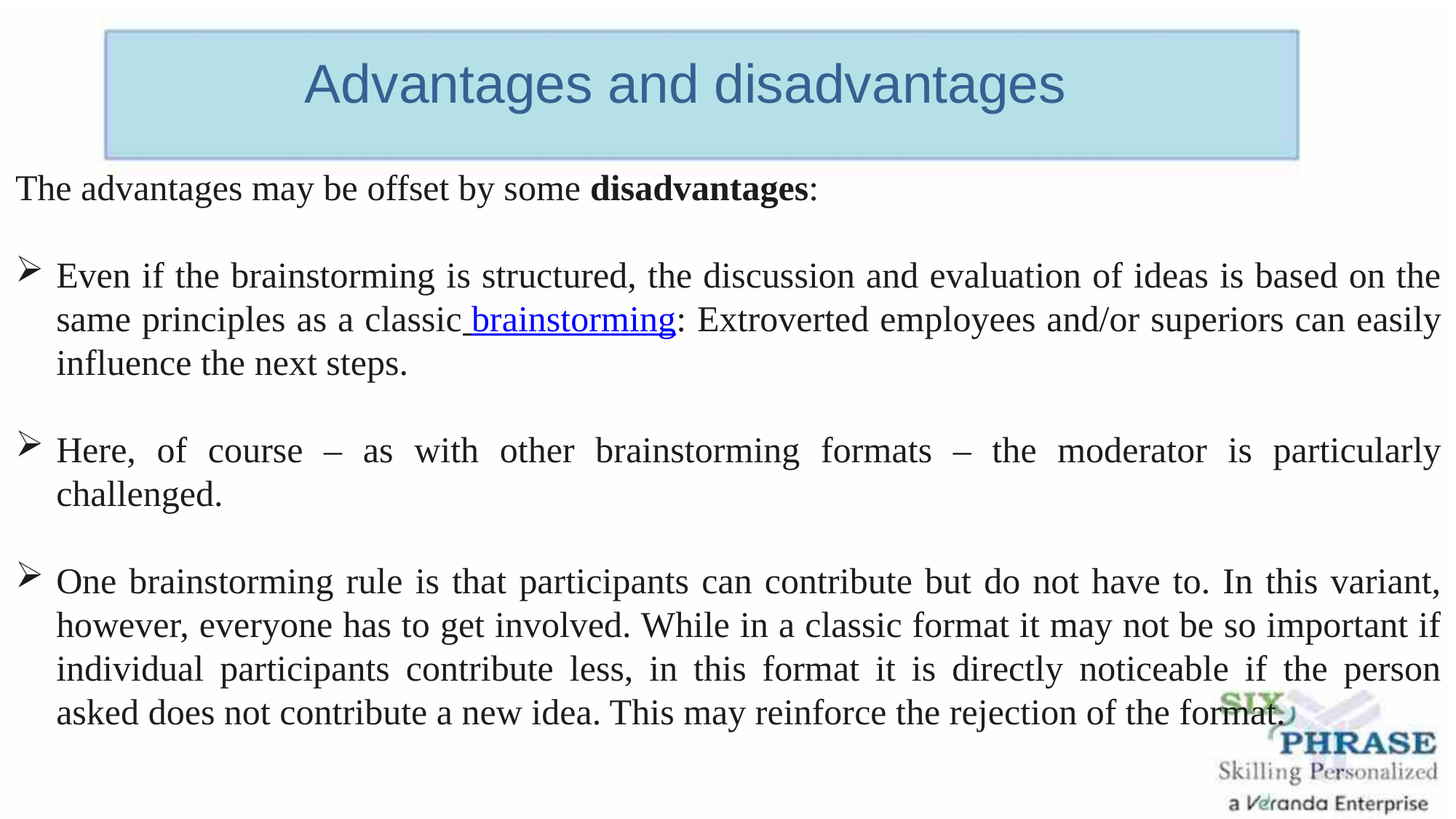

Advantages and disadvantages

The advantages may be offset by some disadvantages:

Even if the brainstorming is structured, the discussion and evaluation of ideas is based on the same principles as a classic brainstorming: Extroverted employees and/or superiors can easily influence the next steps.

Here, of course – as with other brainstorming formats – the moderator is particularly challenged.

One brainstorming rule is that participants can contribute but do not have to. In this variant, however, everyone has to get involved. While in a classic format it may not be so important if individual participants contribute less, in this format it is directly noticeable if the person asked does not contribute a new idea. This may reinforce the rejection of the format.